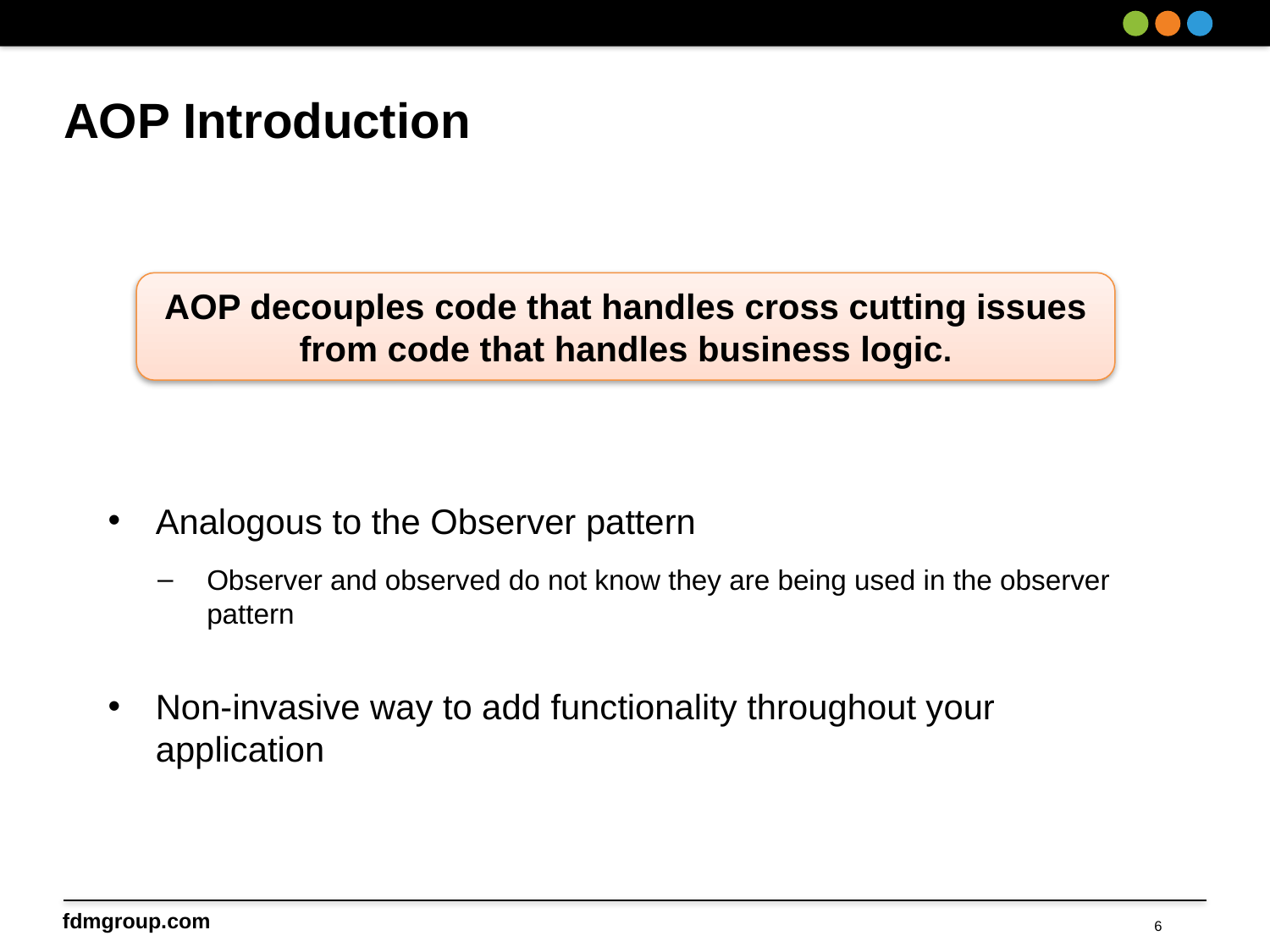

# AOP Introduction

Analogous to the Observer pattern
Observer and observed do not know they are being used in the observer pattern
Non-invasive way to add functionality throughout your application

AOP decouples code that handles cross cutting issues from code that handles business logic.
6